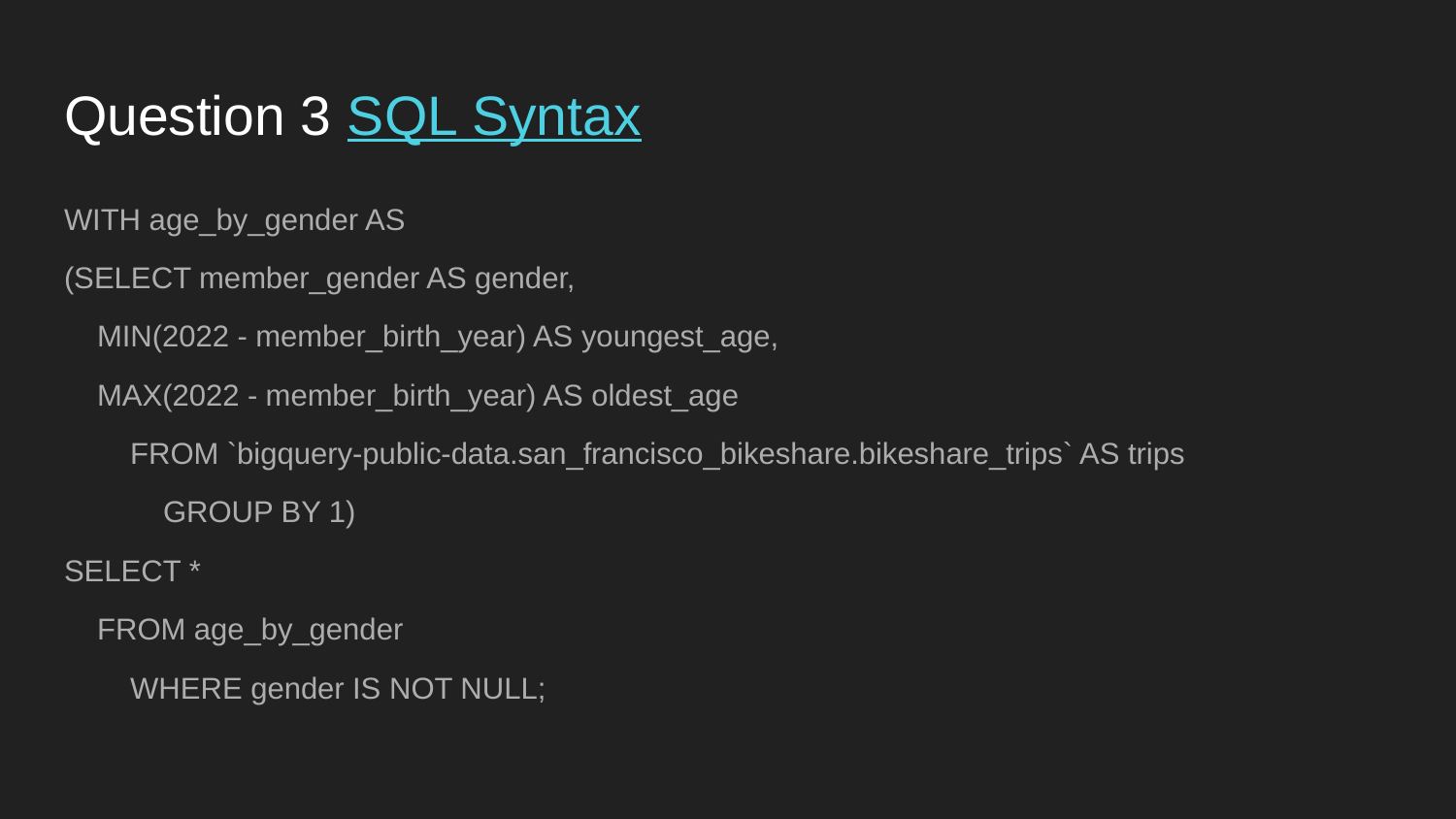

# Question 3 SQL Syntax
WITH age_by_gender AS
(SELECT member_gender AS gender,
    MIN(2022 - member_birth_year) AS youngest_age,
    MAX(2022 - member_birth_year) AS oldest_age
        FROM `bigquery-public-data.san_francisco_bikeshare.bikeshare_trips` AS trips
            GROUP BY 1)
SELECT *
    FROM age_by_gender
        WHERE gender IS NOT NULL;